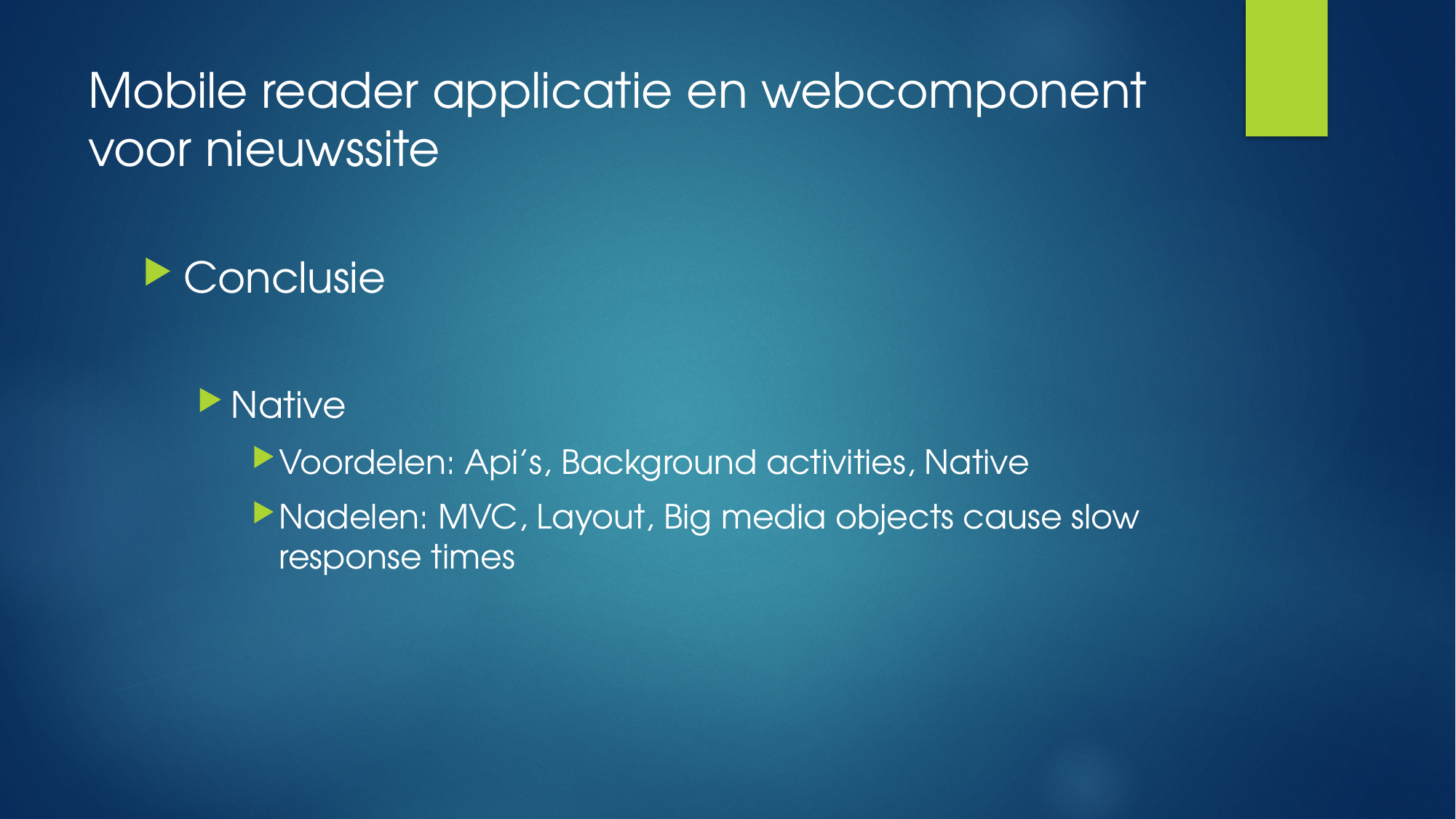

# Mobile reader applicatie en webcomponent voor nieuwssite
Conclusie

Native
Voordelen: Api’s, Background activities, Native
Nadelen: MVC, Layout, Big media objects cause slow response times